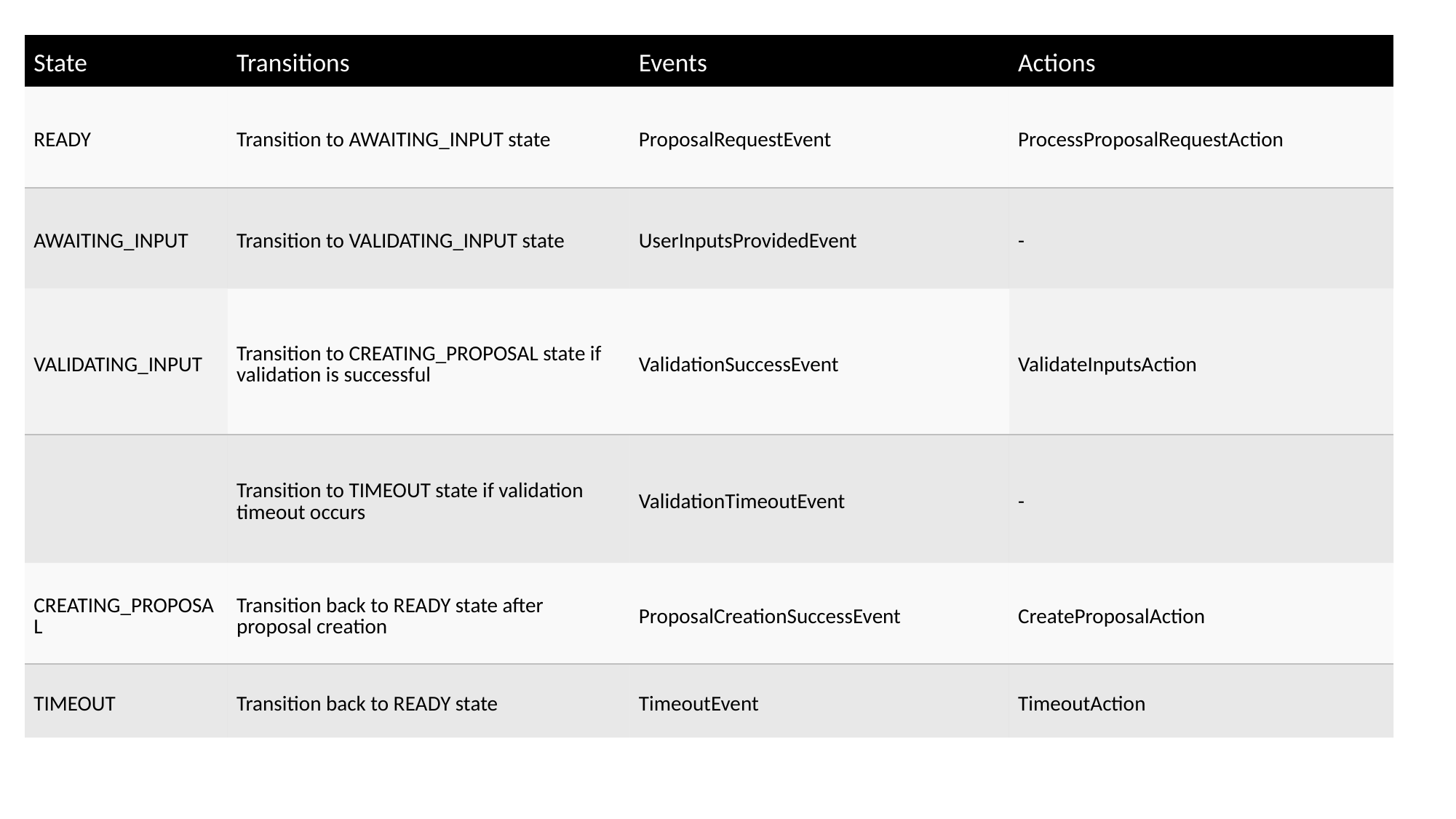

| State | Transitions | Events | Actions |
| --- | --- | --- | --- |
| READY | Transition to AWAITING\_INPUT state | ProposalRequestEvent | ProcessProposalRequestAction |
| AWAITING\_INPUT | Transition to VALIDATING\_INPUT state | UserInputsProvidedEvent | - |
| VALIDATING\_INPUT | Transition to CREATING\_PROPOSAL state if validation is successful | ValidationSuccessEvent | ValidateInputsAction |
|  | Transition to TIMEOUT state if validation timeout occurs | ValidationTimeoutEvent | - |
| CREATING\_PROPOSAL | Transition back to READY state after proposal creation | ProposalCreationSuccessEvent | CreateProposalAction |
| TIMEOUT | Transition back to READY state | TimeoutEvent | TimeoutAction |